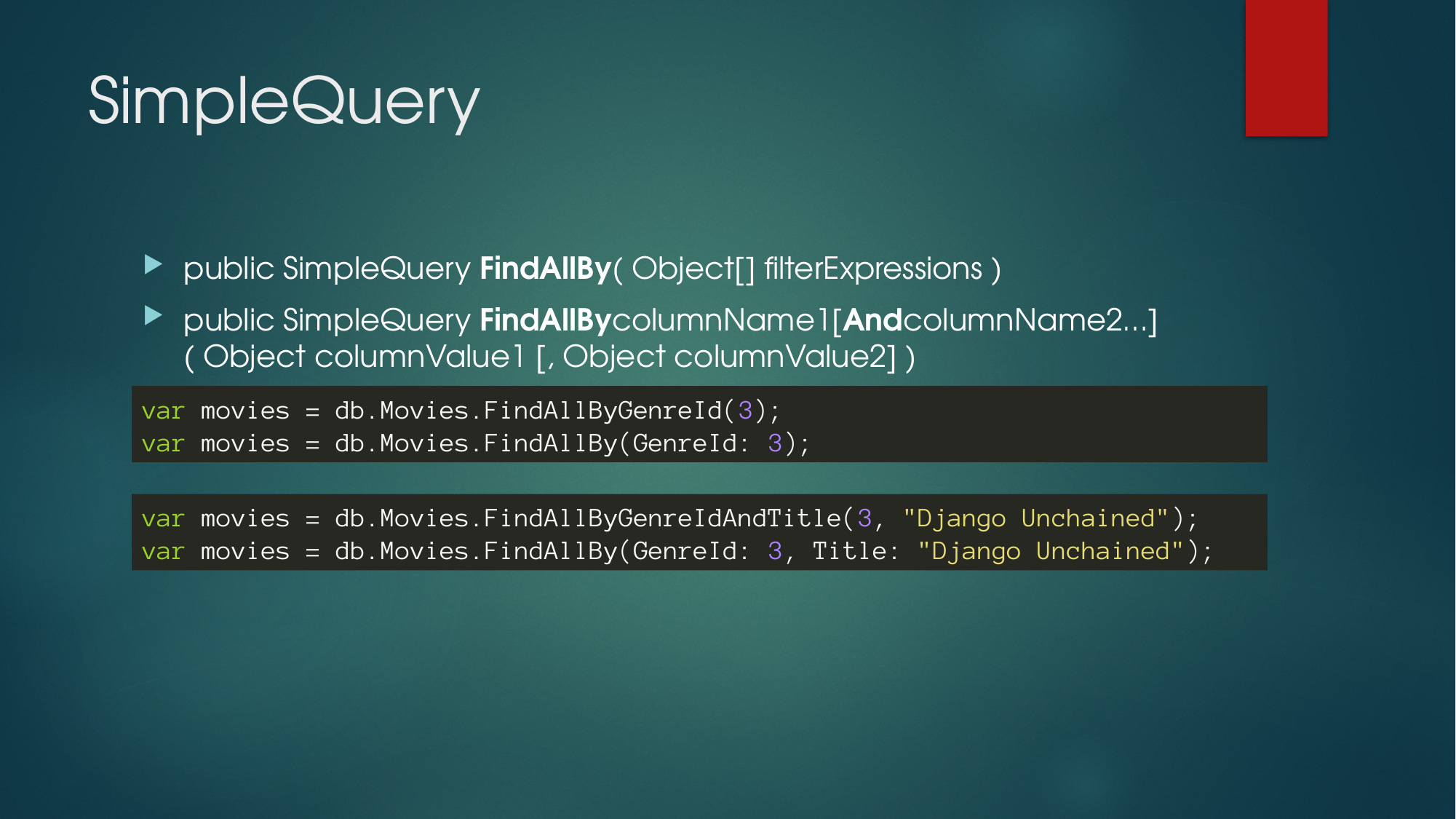

# SimpleQuery
public SimpleQuery FindAllBy( Object[] filterExpressions )
public SimpleQuery FindAllBycolumnName1[AndcolumnName2…]
( Object columnValue1 [, Object columnValue2] )

var movies = db.Movies.FindAllByGenreId(3);
var movies = db.Movies.FindAllBy(GenreId: 3);
var movies = db.Movies.FindAllByGenreIdAndTitle(3, "Django Unchained");
var movies = db.Movies.FindAllBy(GenreId: 3, Title: "Django Unchained");